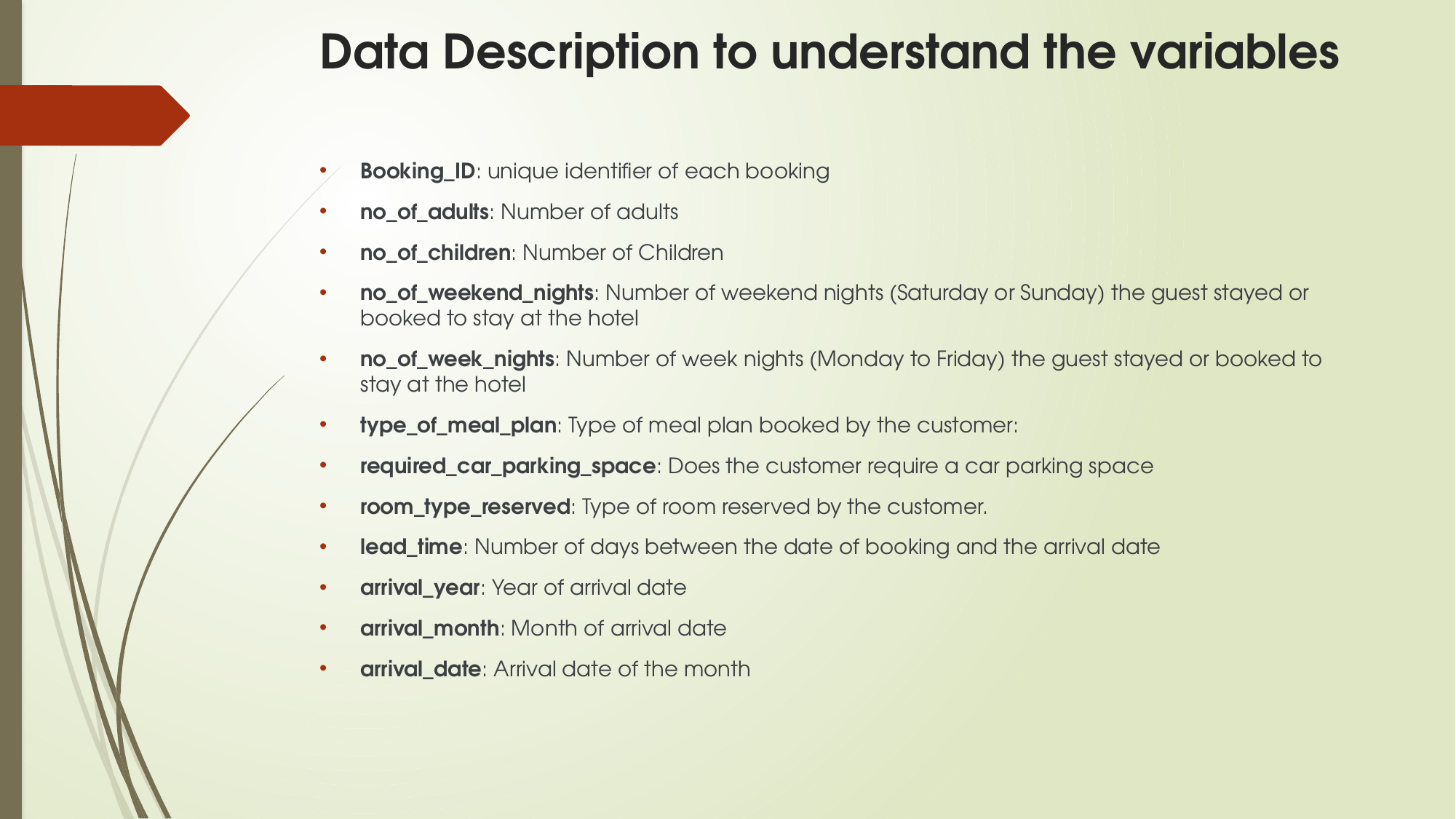

# Data Description to understand the variables
Booking_ID: unique identifier of each booking
no_of_adults: Number of adults
no_of_children: Number of Children
no_of_weekend_nights: Number of weekend nights (Saturday or Sunday) the guest stayed or booked to stay at the hotel
no_of_week_nights: Number of week nights (Monday to Friday) the guest stayed or booked to stay at the hotel
type_of_meal_plan: Type of meal plan booked by the customer:
required_car_parking_space: Does the customer require a car parking space
room_type_reserved: Type of room reserved by the customer.
lead_time: Number of days between the date of booking and the arrival date
arrival_year: Year of arrival date
arrival_month: Month of arrival date
arrival_date: Arrival date of the month